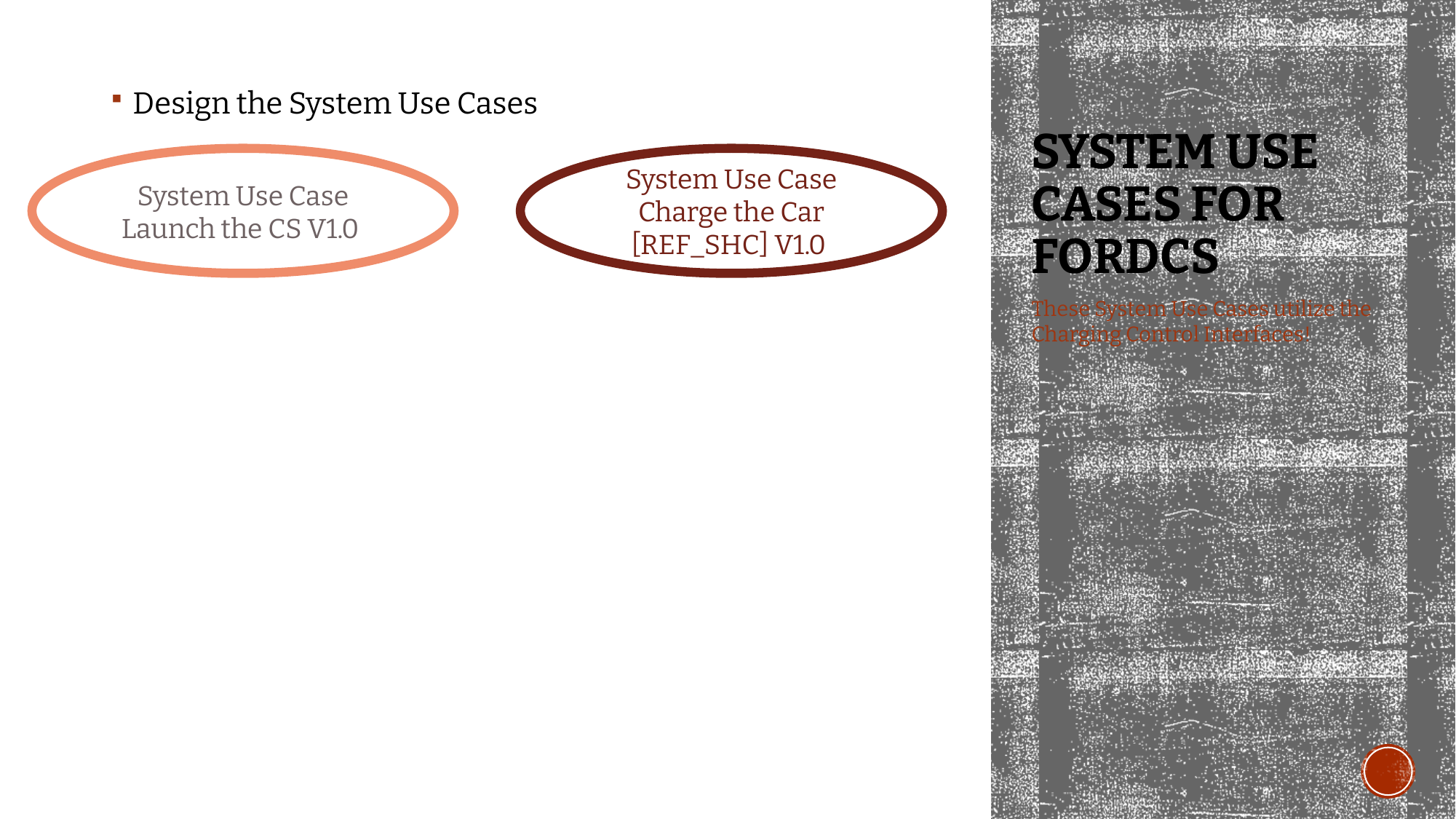

Design the System Use Cases
# System Use Cases for FORDCS
System Use Case
Launch the CS V1.0
System Use Case
Charge the Car [REF_SHC] V1.0
These System Use Cases utilize the Charging Control Interfaces!